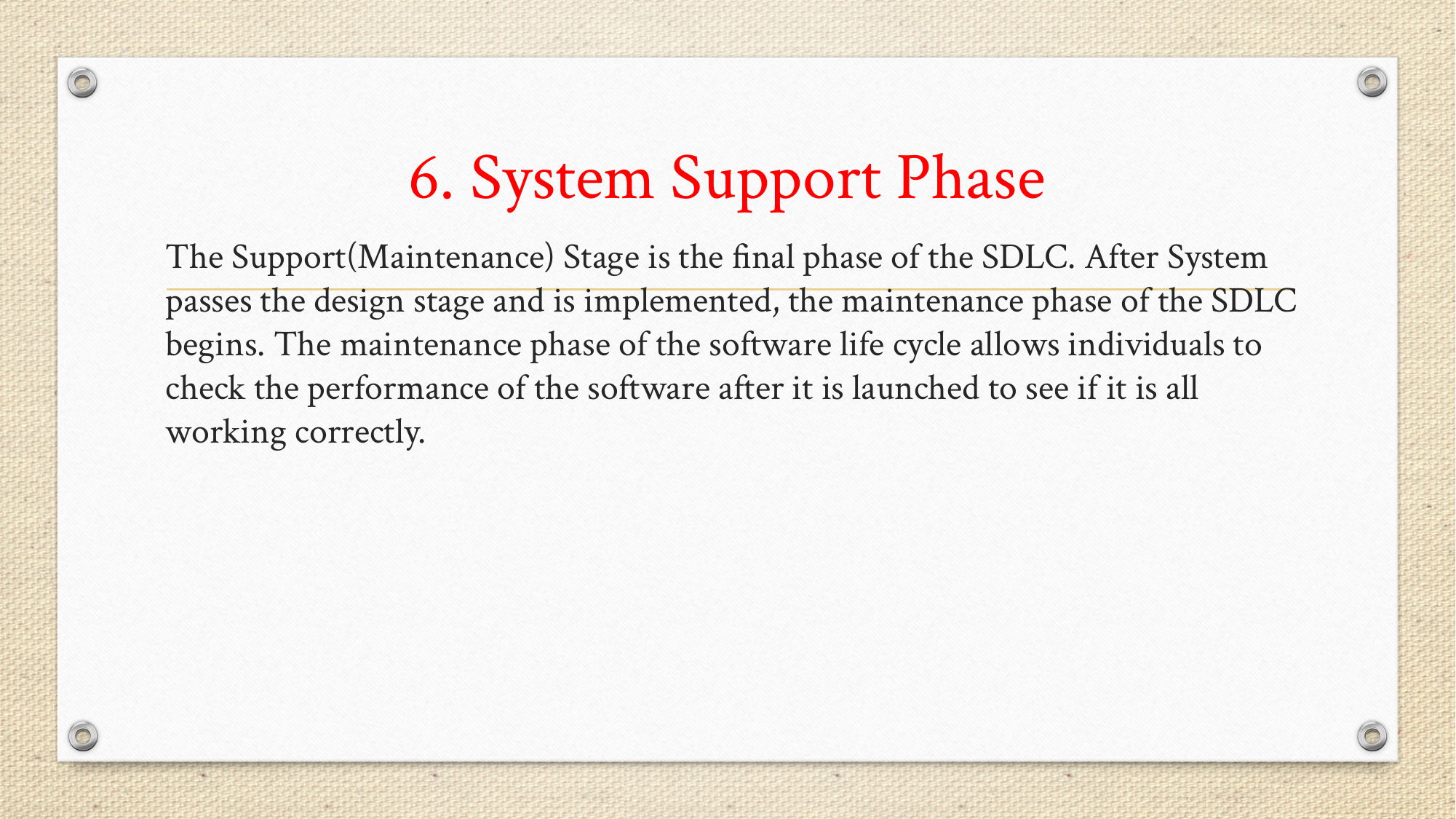

# 6. System Support Phase
The Support(Maintenance) Stage is the final phase of the SDLC. After System passes the design stage and is implemented, the maintenance phase of the SDLC begins. The maintenance phase of the software life cycle allows individuals to check the performance of the software after it is launched to see if it is all working correctly.